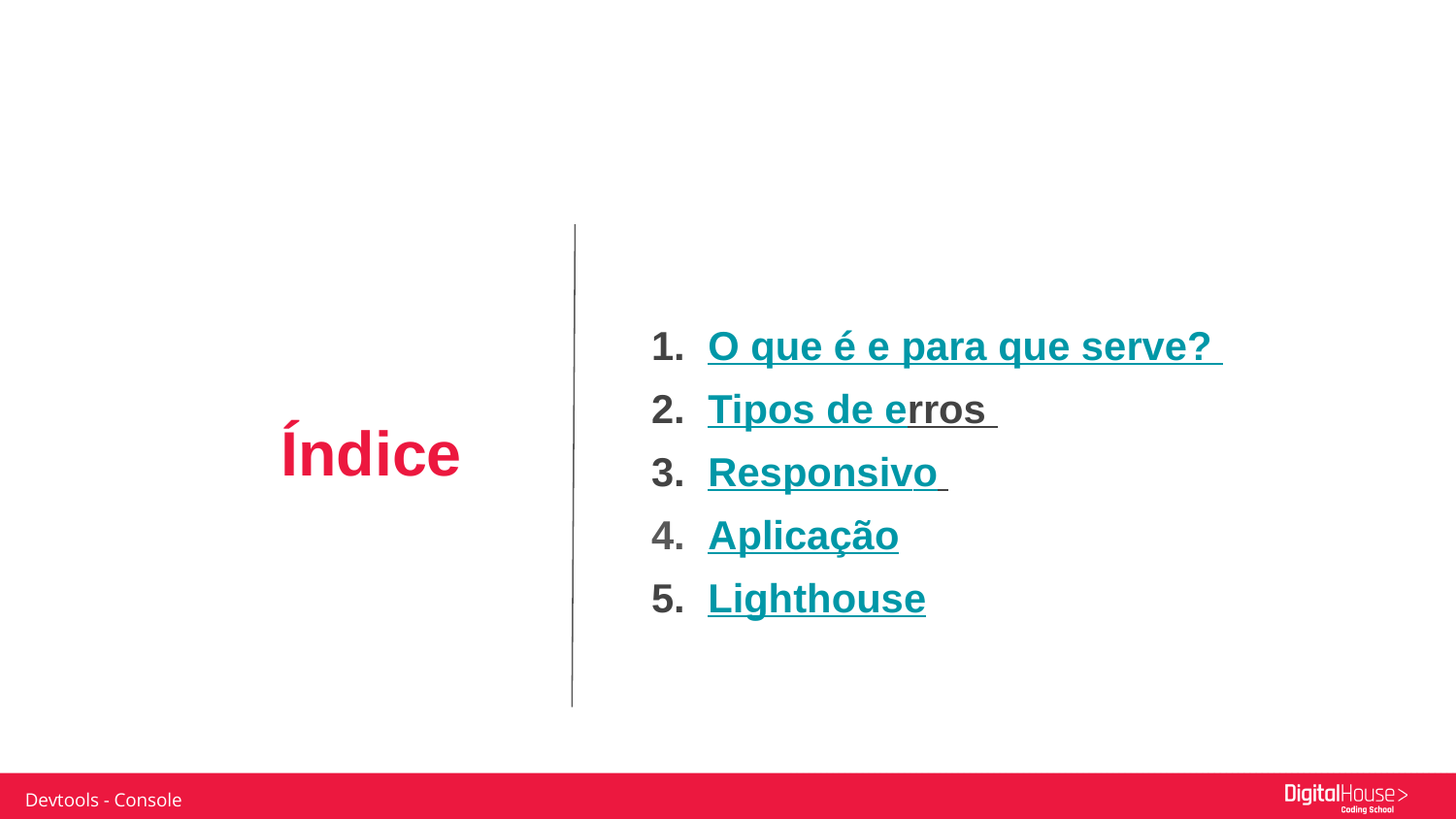

O que é e para que serve?
Tipos de erros
Responsivo
Aplicação
Lighthouse
Índice